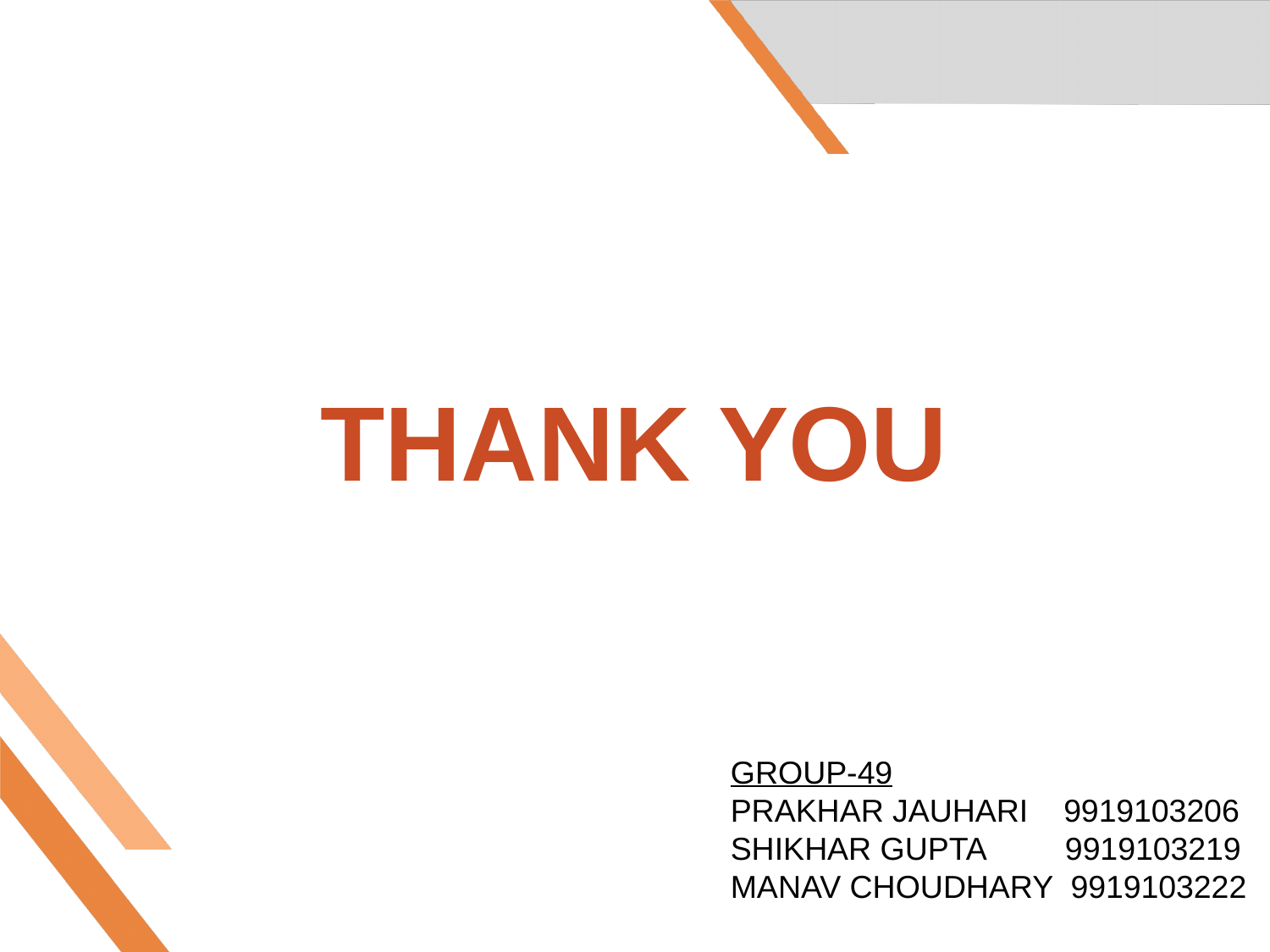

# THANK YOU
GROUP-49
PRAKHAR JAUHARI    9919103206
SHIKHAR GUPTA         9919103219
MANAV CHOUDHARY  9919103222